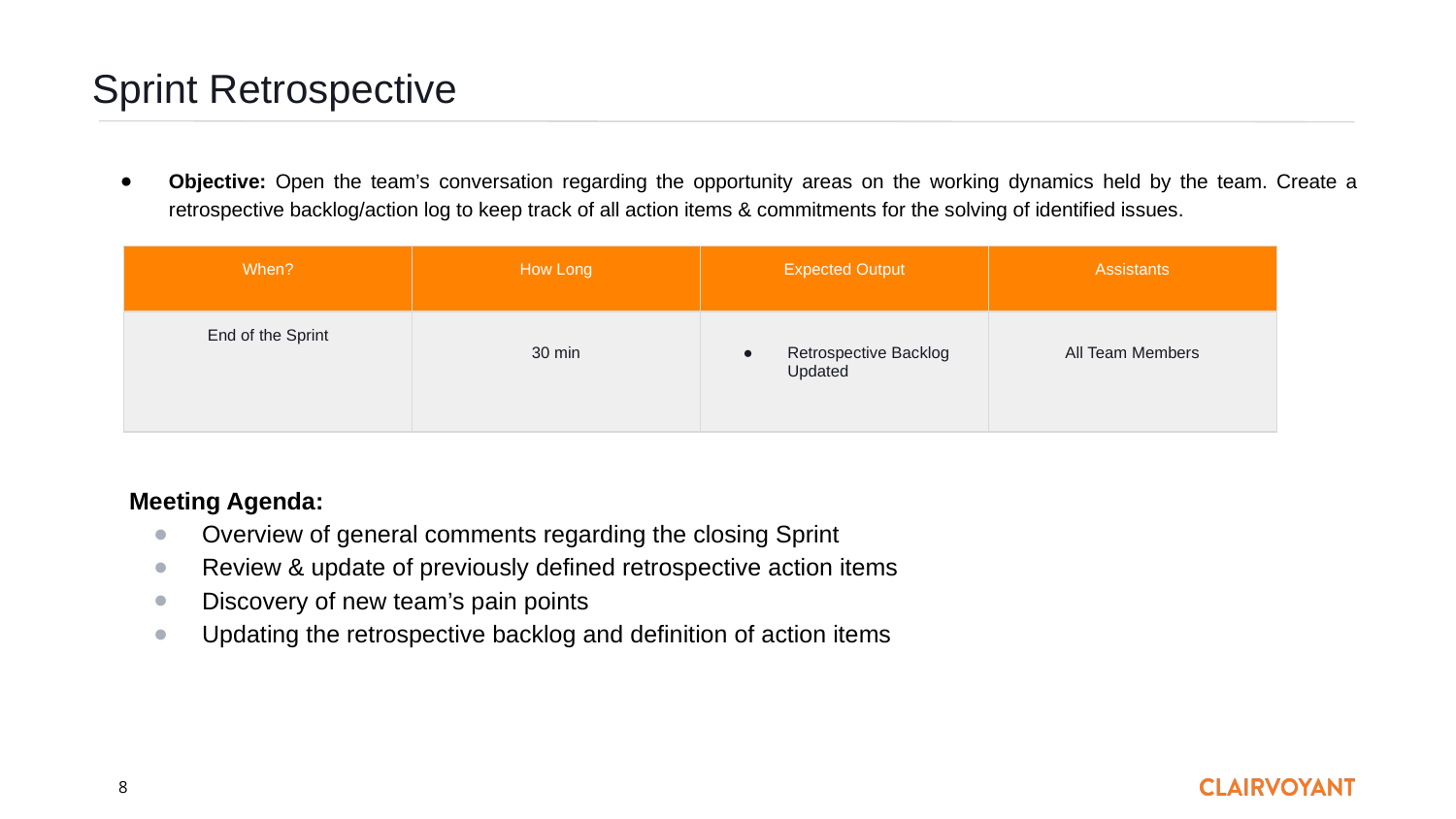

# Sprint Retrospective
Objective: Open the team’s conversation regarding the opportunity areas on the working dynamics held by the team. Create a retrospective backlog/action log to keep track of all action items & commitments for the solving of identified issues.

| When? | How Long | Expected Output | Assistants |
| --- | --- | --- | --- |
| End of the Sprint | 30 min | Retrospective Backlog Updated | All Team Members |

Meeting Agenda:
Overview of general comments regarding the closing Sprint
Review & update of previously defined retrospective action items
Discovery of new team’s pain points
Updating the retrospective backlog and definition of action items

8